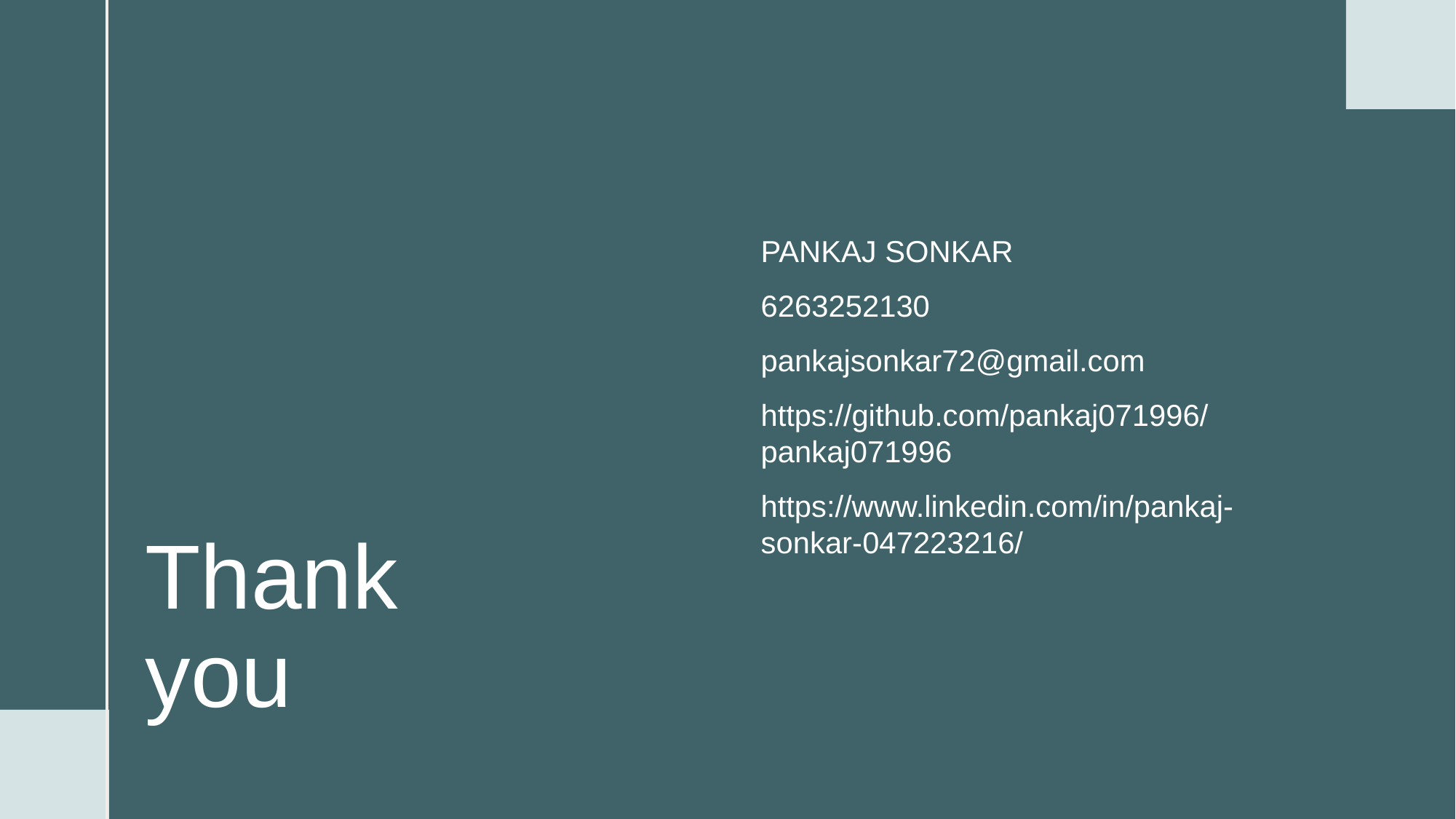

PANKAJ SONKAR
6263252130
pankajsonkar72@gmail.com
https://github.com/pankaj071996/pankaj071996
https://www.linkedin.com/in/pankaj-sonkar-047223216/
# Thank you